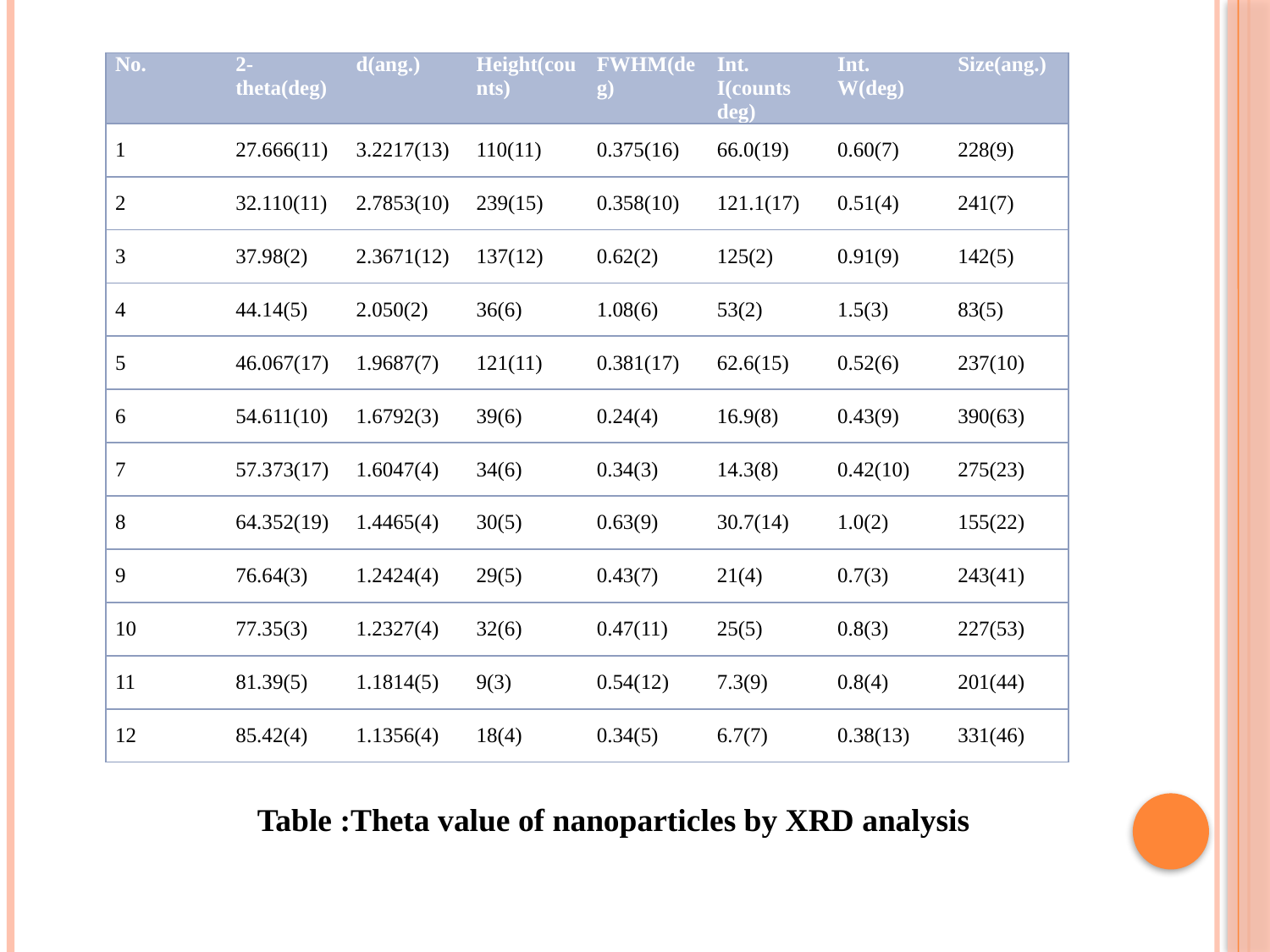

Table :Theta value of nanoparticles by XRD analysis

#
| No. | 2-theta(deg) | d(ang.) | Height(counts) | FWHM(deg) | Int. I(counts deg) | Int. W(deg) | Size(ang.) |
| --- | --- | --- | --- | --- | --- | --- | --- |
| 1 | 27.666(11) | 3.2217(13) | 110(11) | 0.375(16) | 66.0(19) | 0.60(7) | 228(9) |
| 2 | 32.110(11) | 2.7853(10) | 239(15) | 0.358(10) | 121.1(17) | 0.51(4) | 241(7) |
| 3 | 37.98(2) | 2.3671(12) | 137(12) | 0.62(2) | 125(2) | 0.91(9) | 142(5) |
| 4 | 44.14(5) | 2.050(2) | 36(6) | 1.08(6) | 53(2) | 1.5(3) | 83(5) |
| 5 | 46.067(17) | 1.9687(7) | 121(11) | 0.381(17) | 62.6(15) | 0.52(6) | 237(10) |
| 6 | 54.611(10) | 1.6792(3) | 39(6) | 0.24(4) | 16.9(8) | 0.43(9) | 390(63) |
| 7 | 57.373(17) | 1.6047(4) | 34(6) | 0.34(3) | 14.3(8) | 0.42(10) | 275(23) |
| 8 | 64.352(19) | 1.4465(4) | 30(5) | 0.63(9) | 30.7(14) | 1.0(2) | 155(22) |
| 9 | 76.64(3) | 1.2424(4) | 29(5) | 0.43(7) | 21(4) | 0.7(3) | 243(41) |
| 10 | 77.35(3) | 1.2327(4) | 32(6) | 0.47(11) | 25(5) | 0.8(3) | 227(53) |
| 11 | 81.39(5) | 1.1814(5) | 9(3) | 0.54(12) | 7.3(9) | 0.8(4) | 201(44) |
| 12 | 85.42(4) | 1.1356(4) | 18(4) | 0.34(5) | 6.7(7) | 0.38(13) | 331(46) |